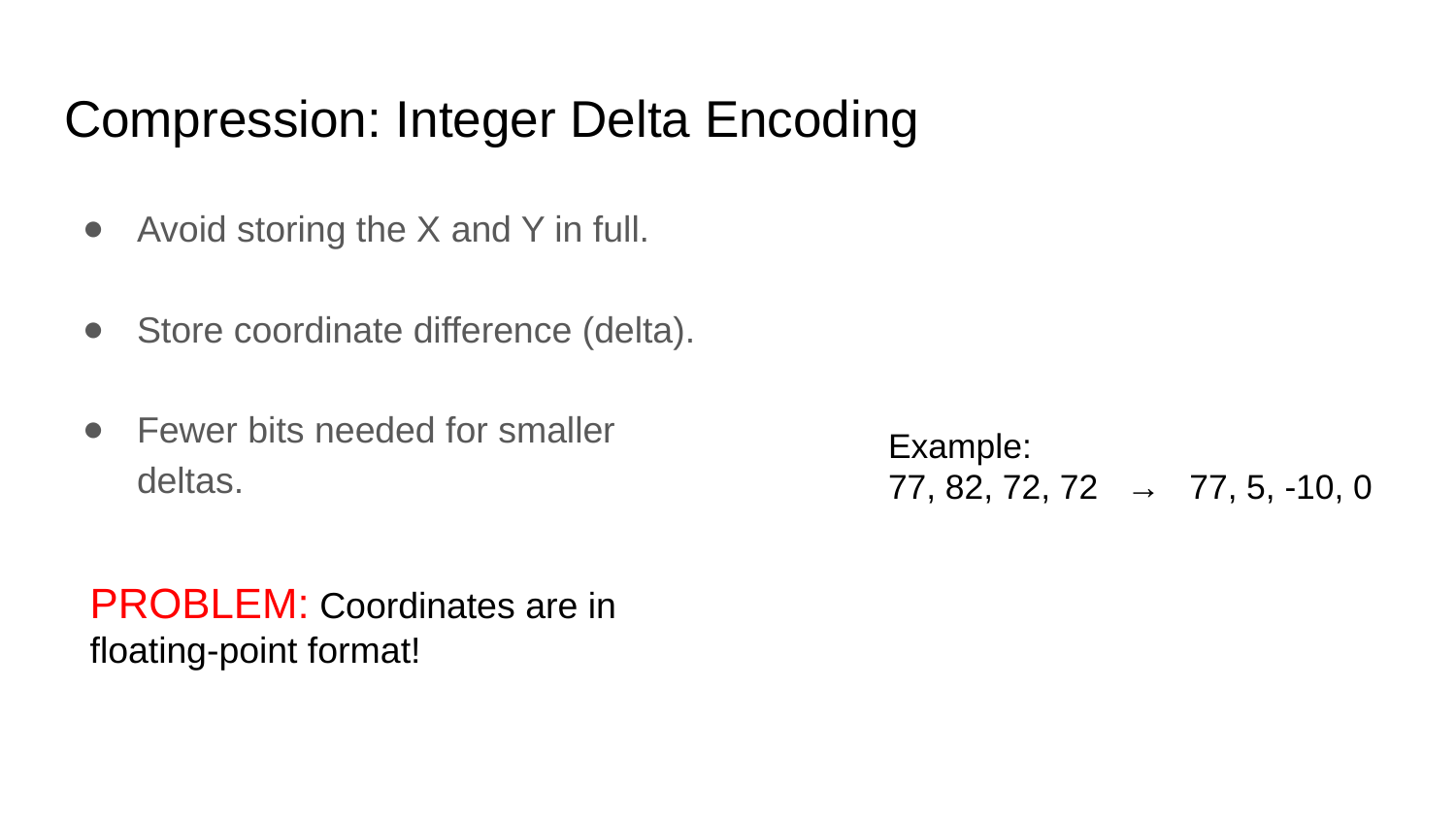

# Compression: Integer Delta Encoding
Avoid storing the X and Y in full.

Store coordinate difference (delta).

Fewer bits needed for smaller deltas.
Example:
77, 82, 72, 72   →   77, 5, -10, 0
PROBLEM: Coordinates are in
floating-point format!